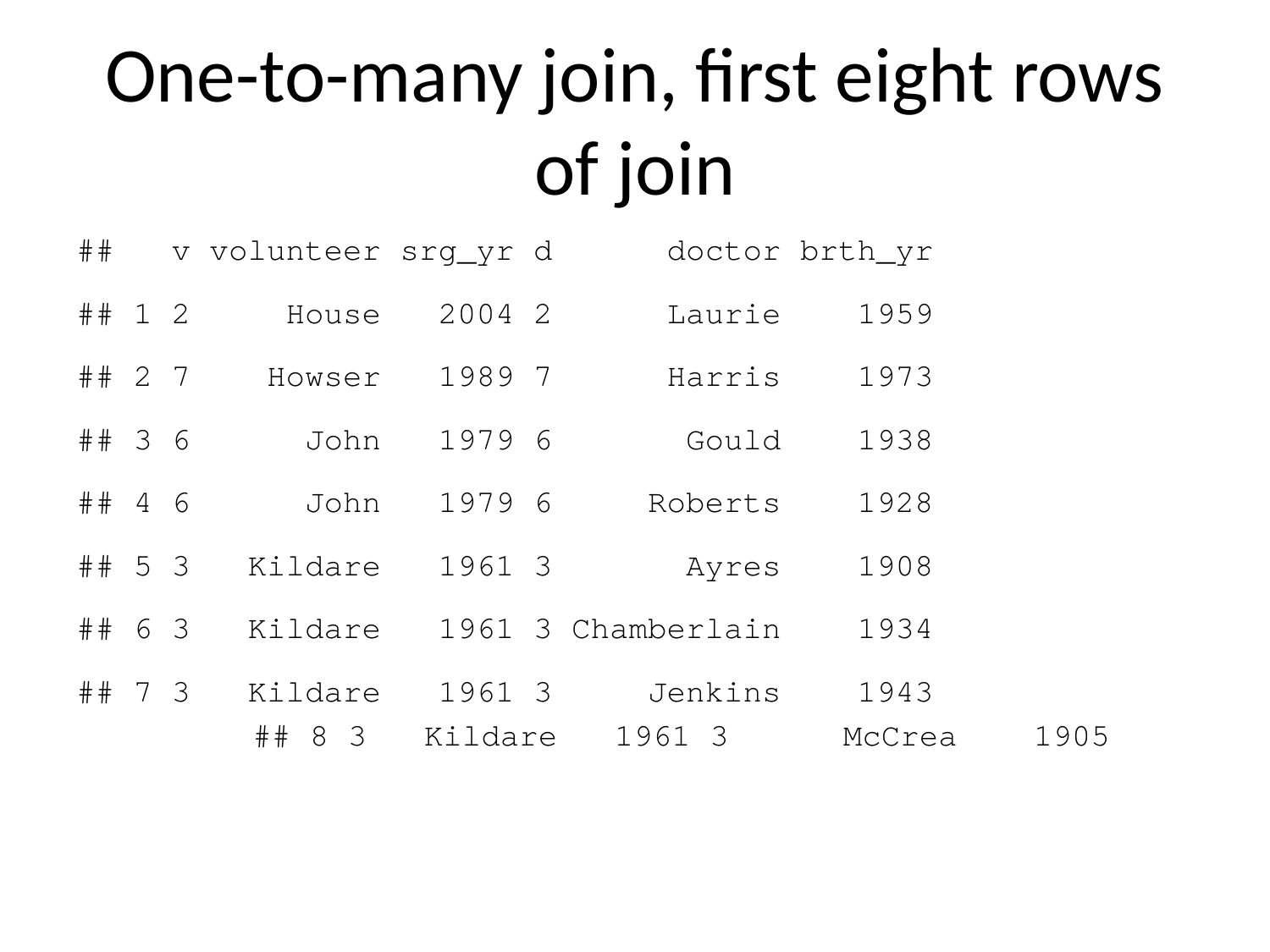

# One-to-many join, first eight rows of join
##   v volunteer srg_yr d      doctor brth_yr
## 1 2     House   2004 2      Laurie    1959
## 2 7    Howser   1989 7      Harris    1973
## 3 6      John   1979 6       Gould    1938
## 4 6      John   1979 6     Roberts    1928
## 5 3   Kildare   1961 3       Ayres    1908
## 6 3   Kildare   1961 3 Chamberlain    1934
## 7 3   Kildare   1961 3     Jenkins    1943
## 8 3   Kildare   1961 3      McCrea    1905